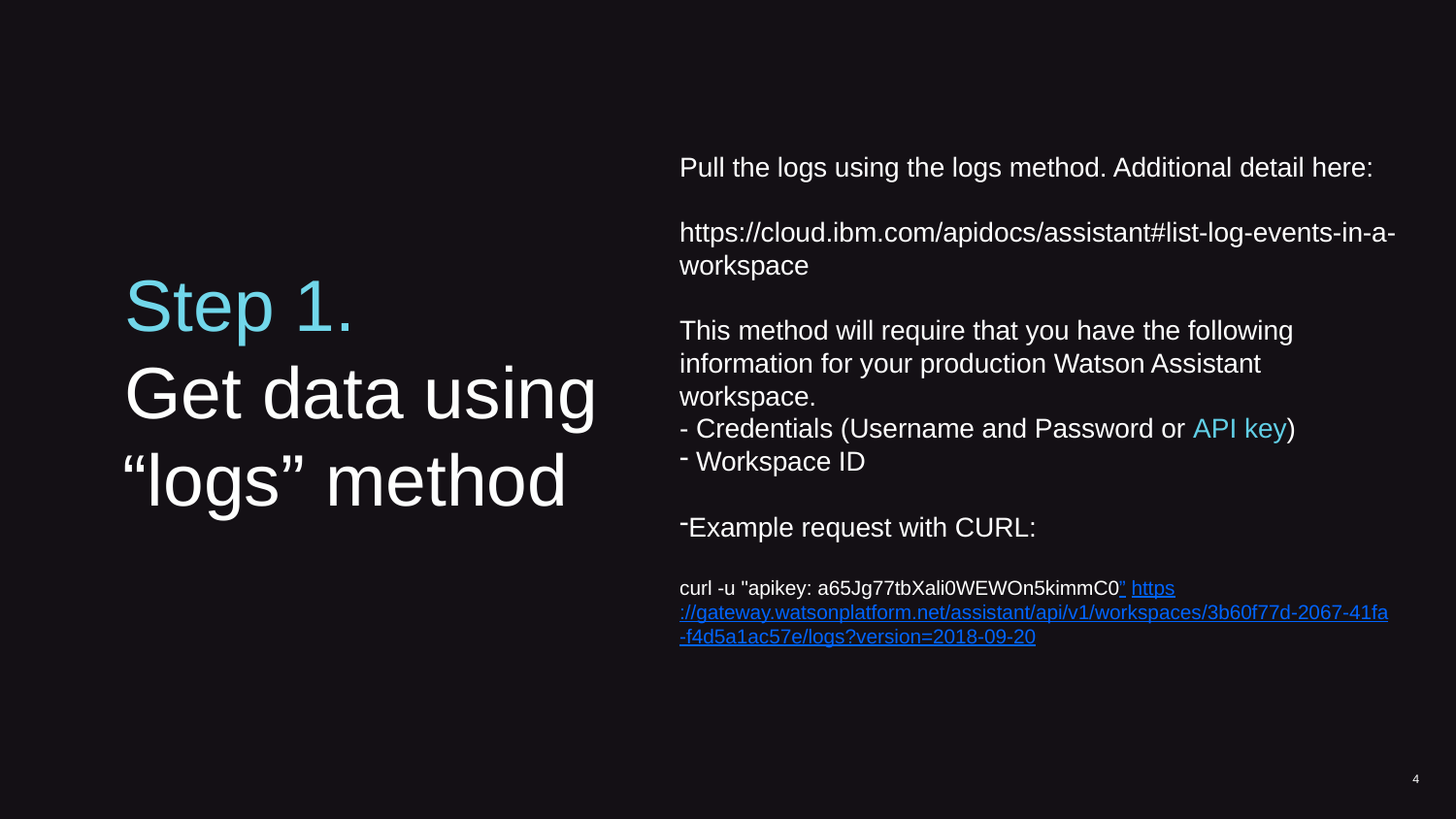

Pull the logs using the logs method. Additional detail here:
https://cloud.ibm.com/apidocs/assistant#list-log-events-in-a-workspace
This method will require that you have the following information for your production Watson Assistant workspace.
- Credentials (Username and Password or API key)
 Workspace ID

Example request with CURL:
curl -u "apikey: a65Jg77tbXali0WEWOn5kimmC0” https://gateway.watsonplatform.net/assistant/api/v1/workspaces/3b60f77d-2067-41fa-f4d5a1ac57e/logs?version=2018-09-20

Step 1.
Get data using “logs” method
4